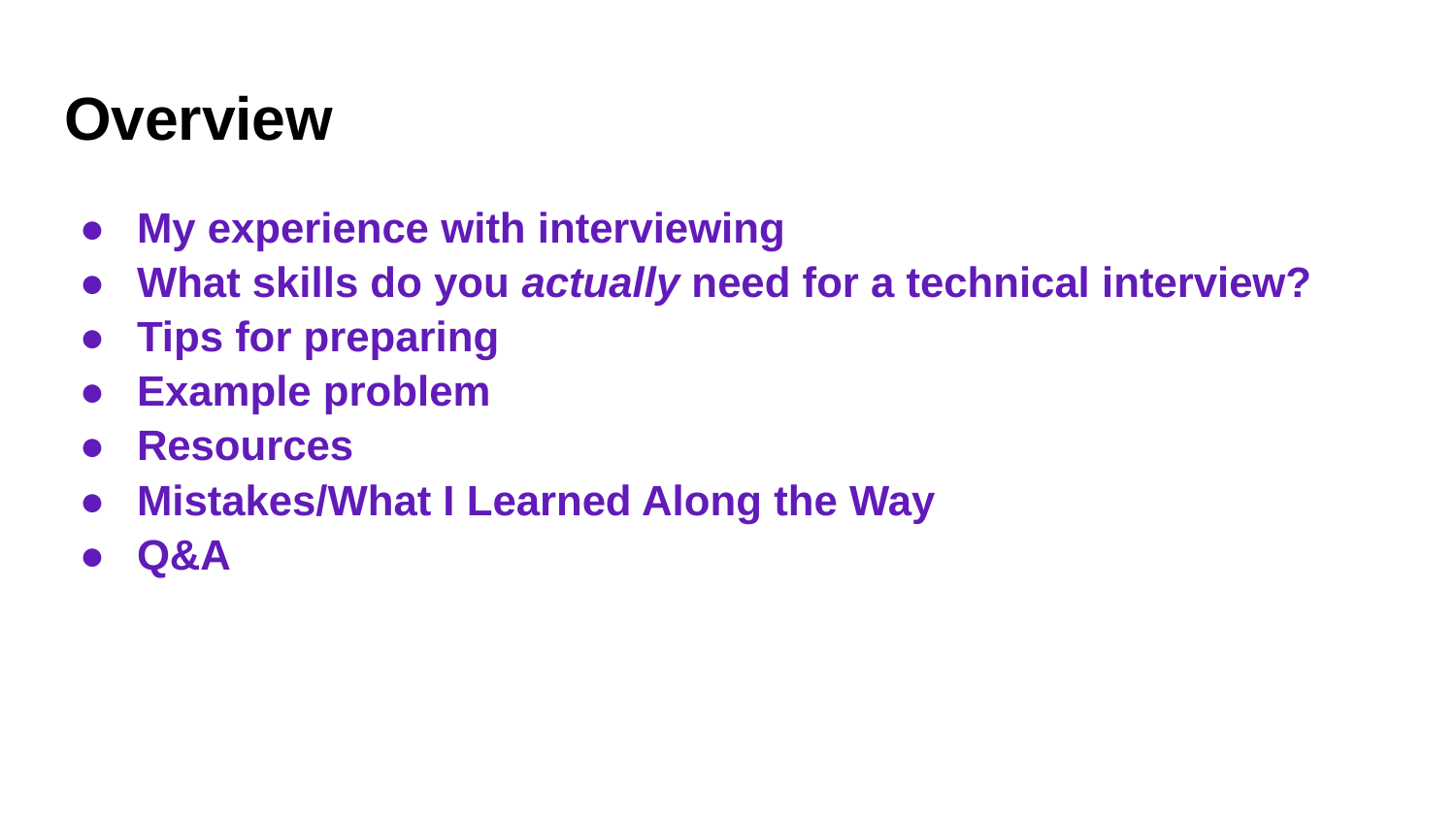

# Overview
My experience with interviewing
What skills do you actually need for a technical interview?
Tips for preparing
Example problem
Resources
Mistakes/What I Learned Along the Way
Q&A